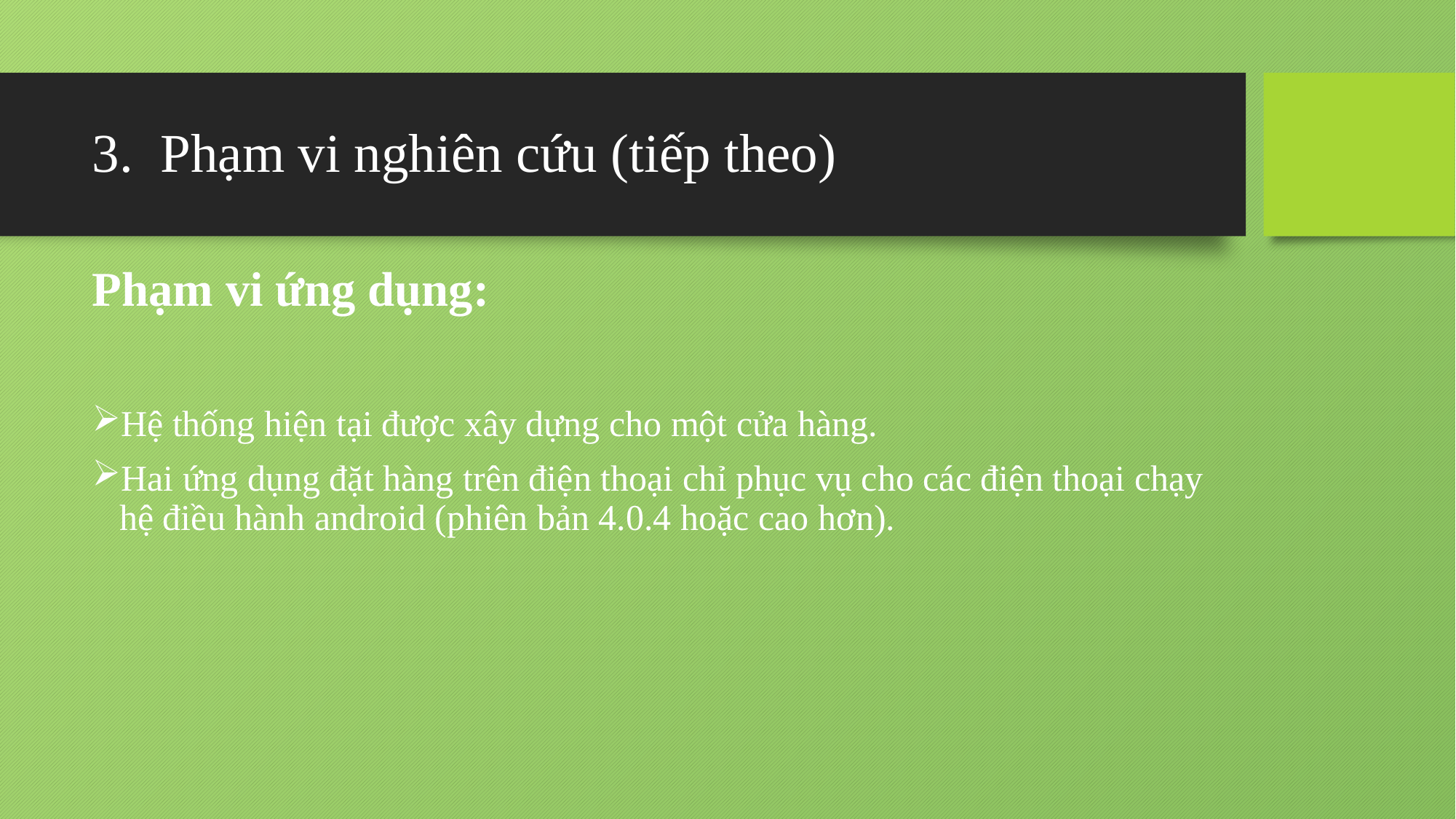

# Phạm vi nghiên cứu (tiếp theo)
Phạm vi ứng dụng:

Hệ thống hiện tại được xây dựng cho một cửa hàng.
Hai ứng dụng đặt hàng trên điện thoại chỉ phục vụ cho các điện thoại chạy hệ điều hành android (phiên bản 4.0.4 hoặc cao hơn).